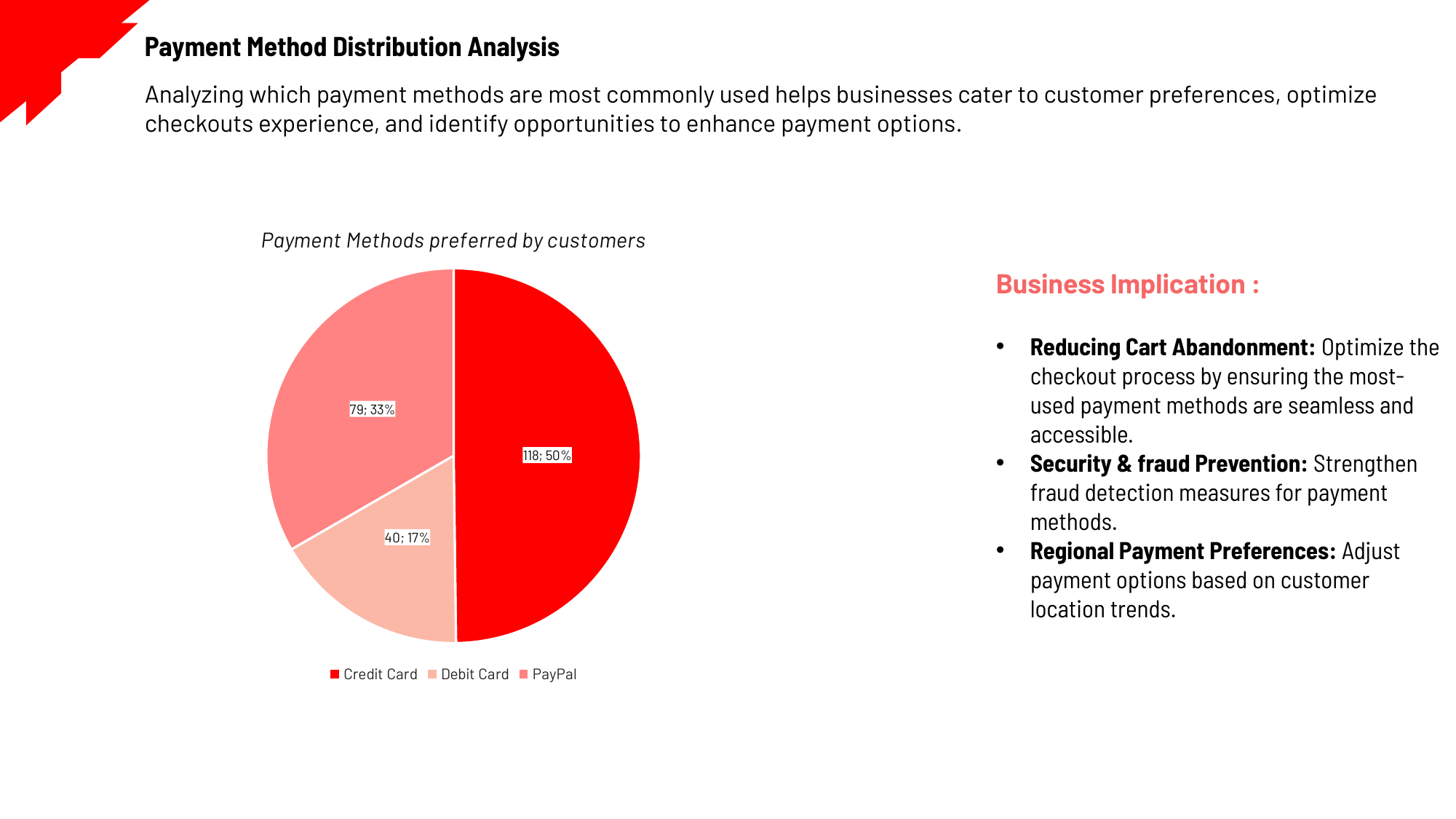

Payment Method Distribution Analysis

Analyzing which payment methods are most commonly used helps businesses cater to customer preferences, optimize  checkouts experience, and identify opportunities to enhance payment options.

### Chart: Payment Methods preferred by customers

| Category | Total |
|---|---|
| Credit Card | 118.0 |
| Debit Card | 40.0 |
| PayPal | 79.0 |
Business Implication :

Reducing Cart Abandonment: Optimize the checkout process by ensuring the most-used payment methods are seamless and accessible.
Security & fraud Prevention: Strengthen fraud detection measures for payment methods.
Regional Payment Preferences: Adjust payment options based on customer location trends.